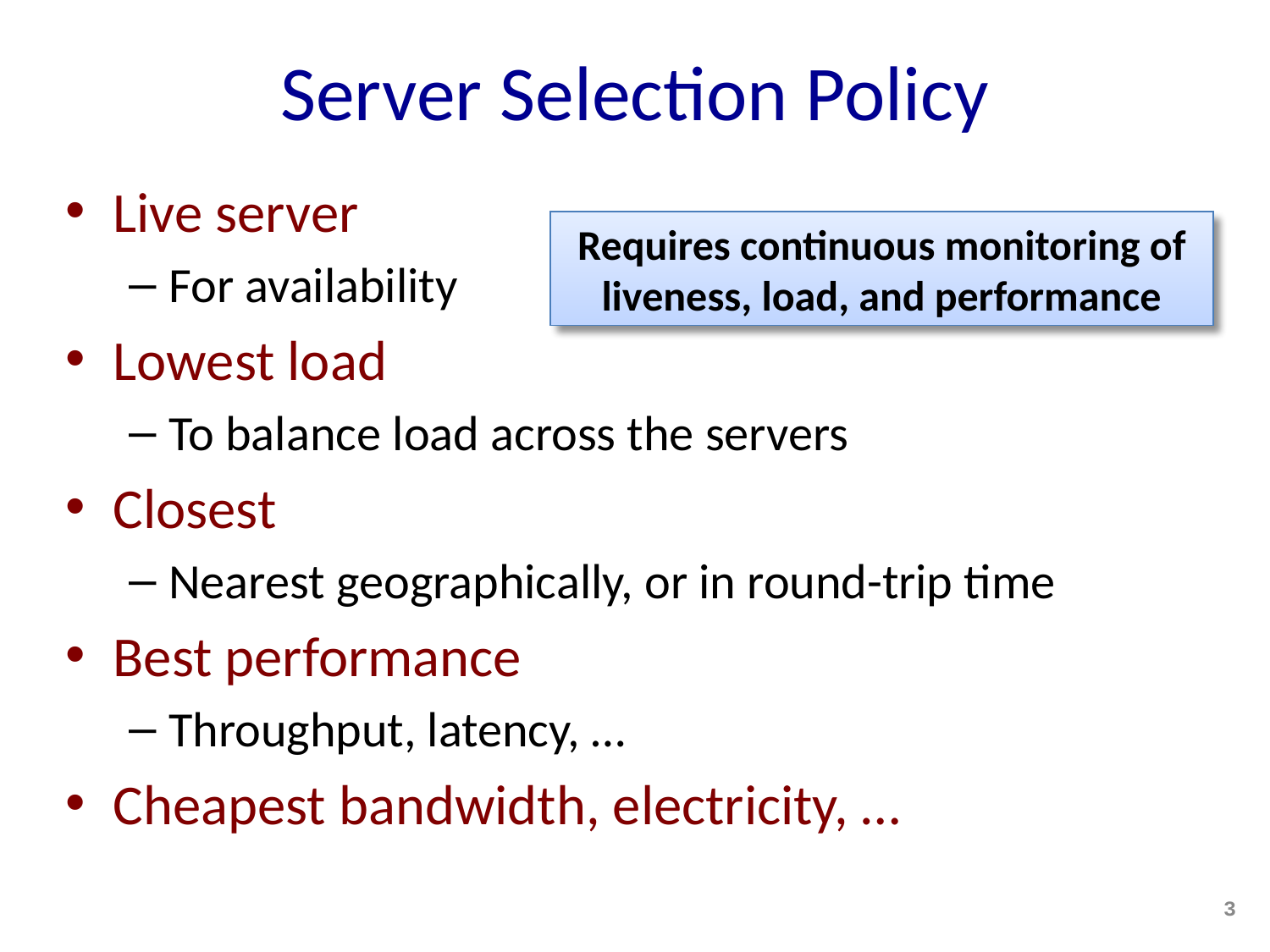

# Server Selection Policy
Live server
For availability
Lowest load
To balance load across the servers
Closest
Nearest geographically, or in round-trip time
Best performance
Throughput, latency, …
Cheapest bandwidth, electricity, …
Requires continuous monitoring of liveness, load, and performance
3